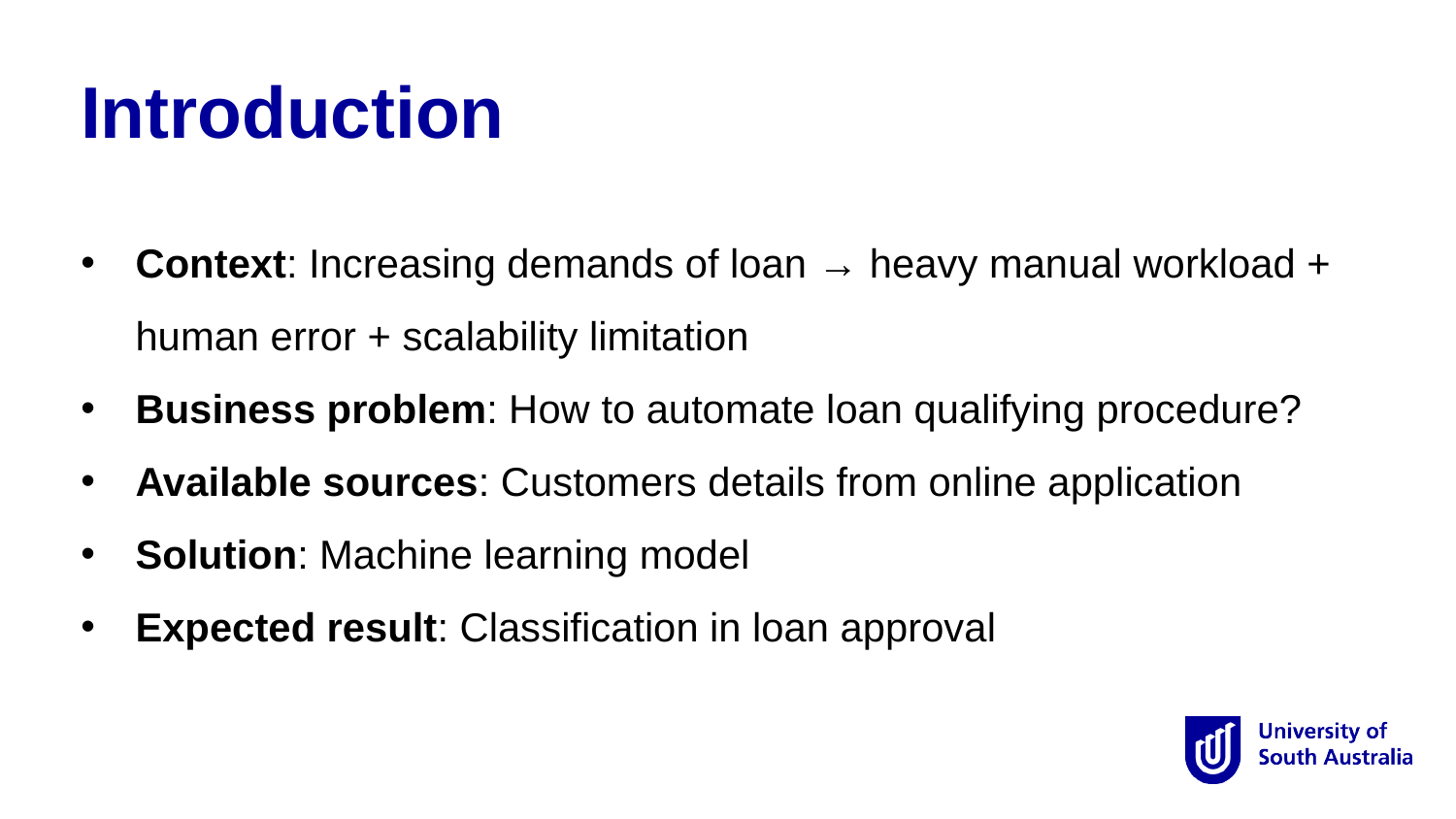

Introduction
Context: Increasing demands of loan → heavy manual workload + human error + scalability limitation
Business problem: How to automate loan qualifying procedure?
Available sources: Customers details from online application
Solution: Machine learning model
Expected result: Classification in loan approval